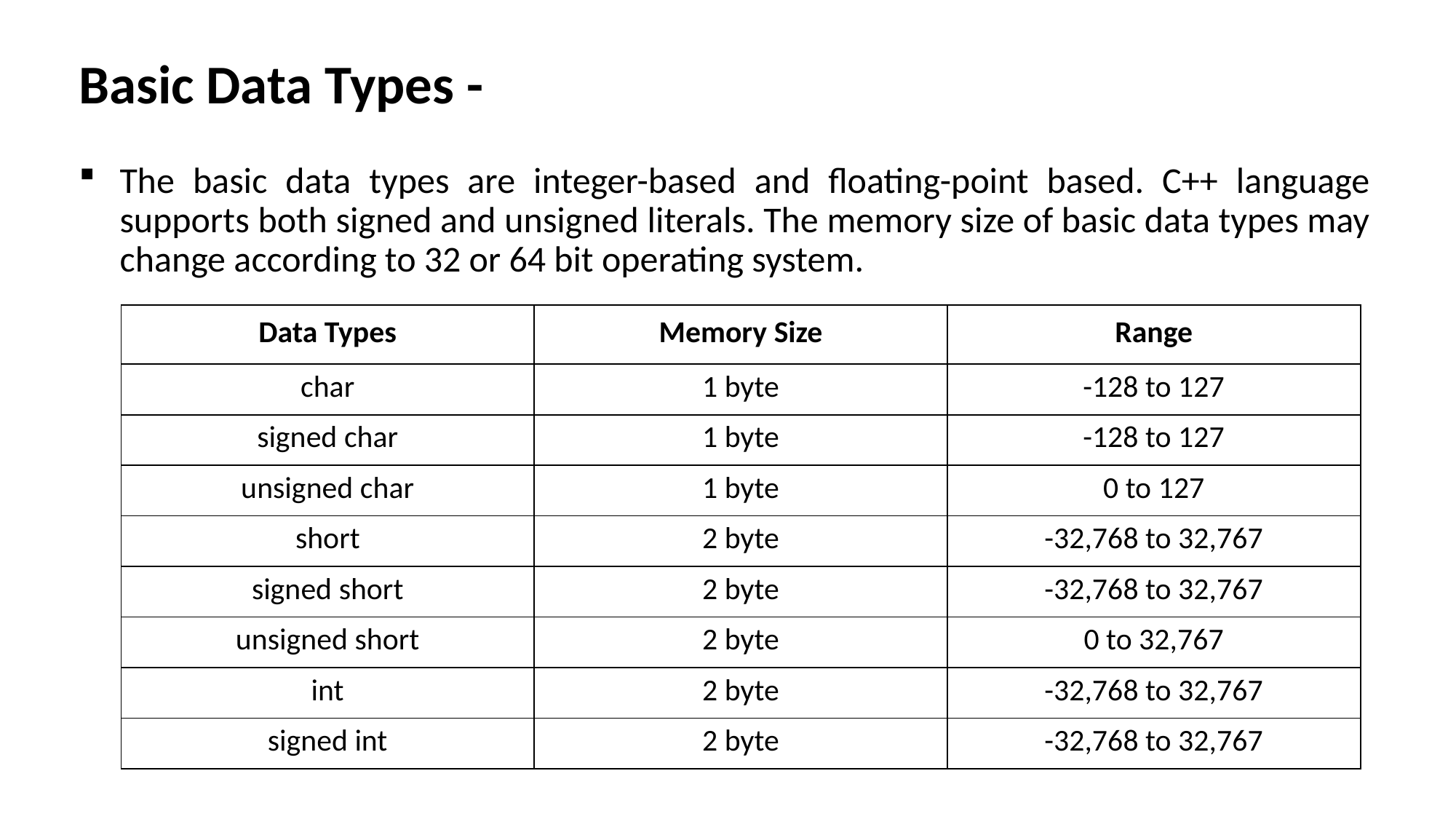

# Basic Data Types -
The basic data types are integer-based and floating-point based. C++ language supports both signed and unsigned literals. The memory size of basic data types may change according to 32 or 64 bit operating system.

| Data Types | Memory Size | Range |
| --- | --- | --- |
| char | 1 byte | -128 to 127 |
| signed char | 1 byte | -128 to 127 |
| unsigned char | 1 byte | 0 to 127 |
| short | 2 byte | -32,768 to 32,767 |
| signed short | 2 byte | -32,768 to 32,767 |
| unsigned short | 2 byte | 0 to 32,767 |
| int | 2 byte | -32,768 to 32,767 |
| signed int | 2 byte | -32,768 to 32,767 |